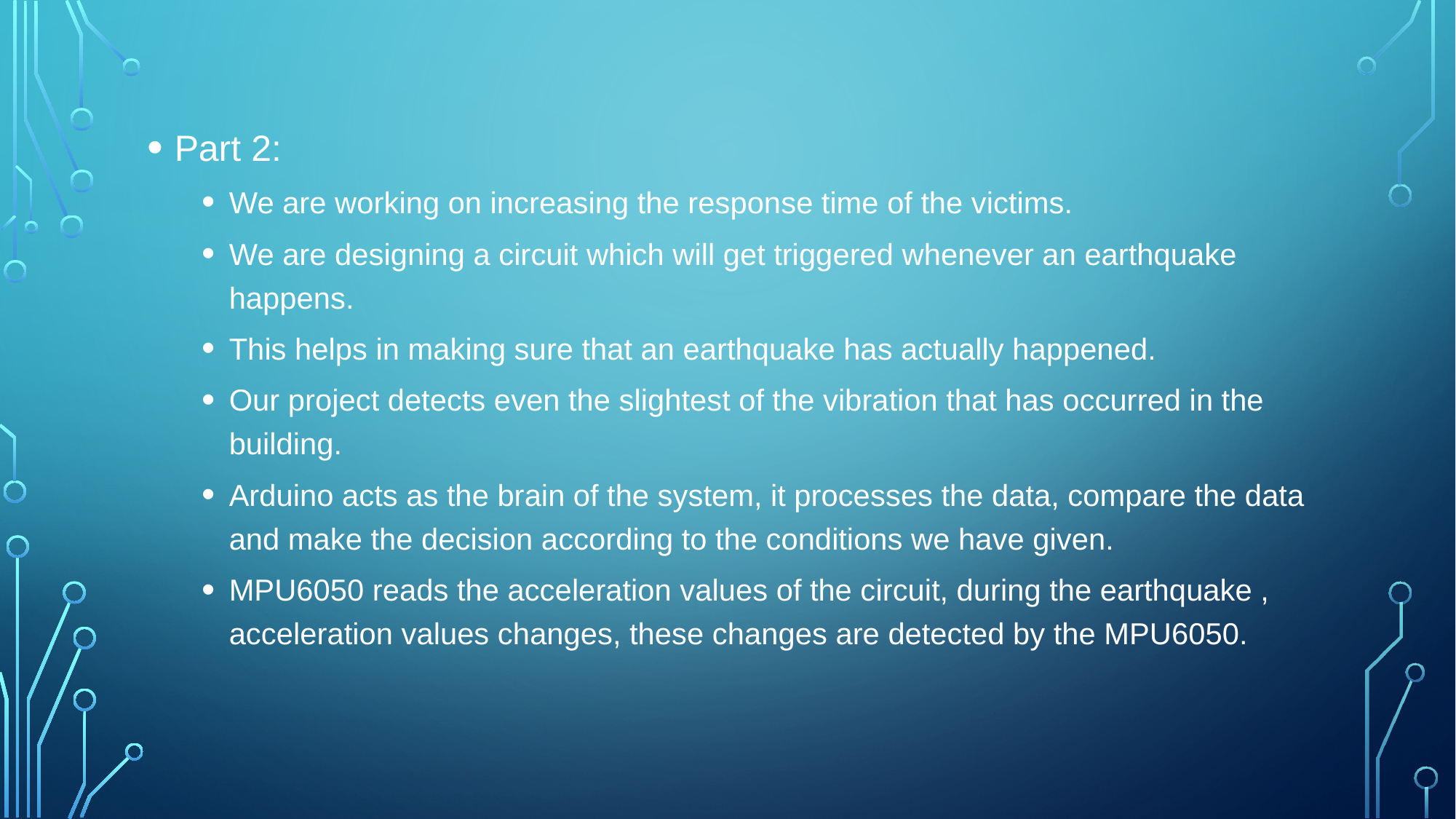

Part 2:
We are working on increasing the response time of the victims.
We are designing a circuit which will get triggered whenever an earthquake happens.
This helps in making sure that an earthquake has actually happened.
Our project detects even the slightest of the vibration that has occurred in the building.
Arduino acts as the brain of the system, it processes the data, compare the data and make the decision according to the conditions we have given.
MPU6050 reads the acceleration values of the circuit, during the earthquake , acceleration values changes, these changes are detected by the MPU6050.